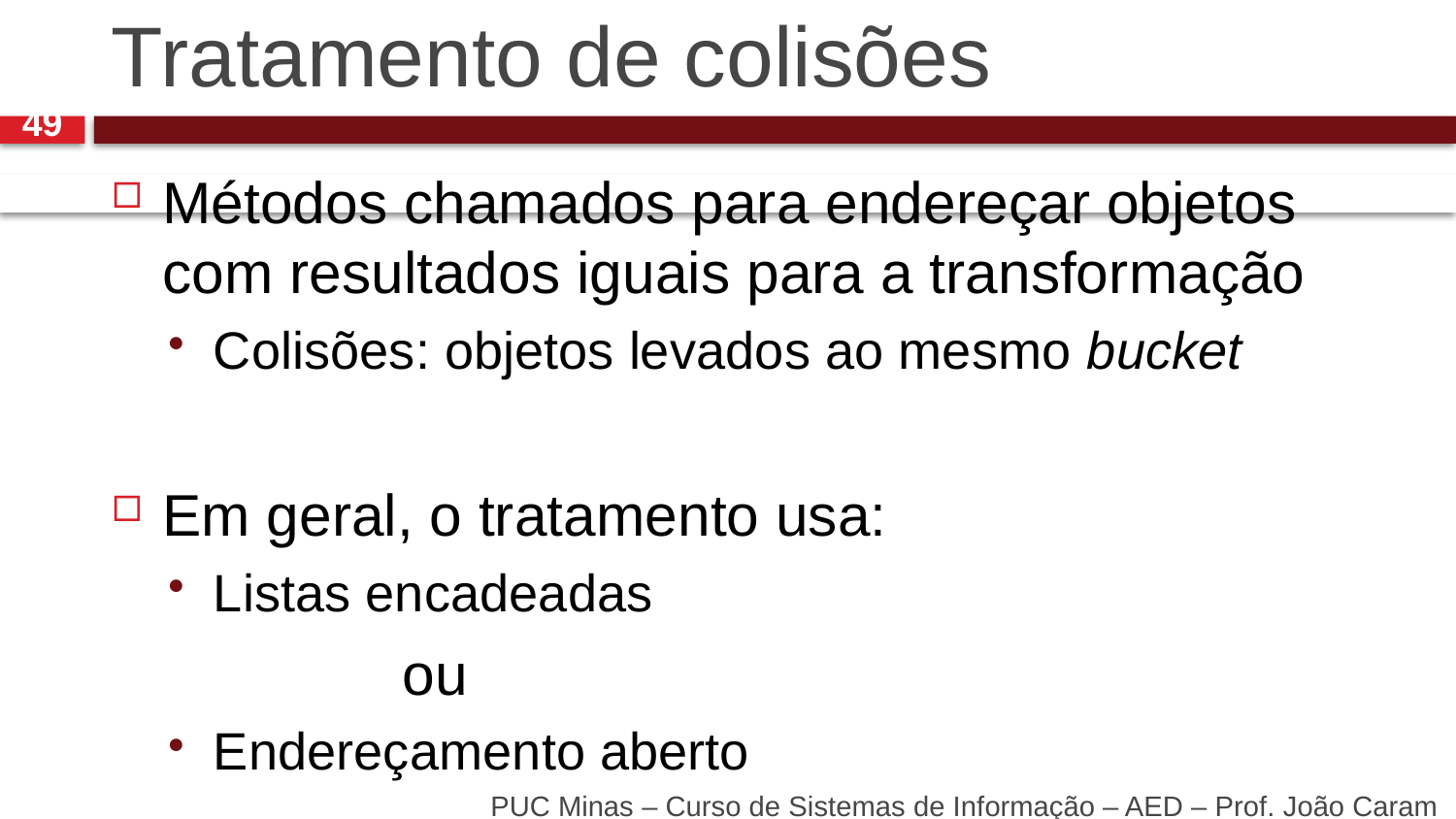

# Tratamento de colisões
49
Métodos chamados para endereçar objetos com resultados iguais para a transformação
Colisões: objetos levados ao mesmo bucket

Em geral, o tratamento usa:
Listas encadeadas
		ou
Endereçamento aberto

PUC Minas – Curso de Sistemas de Informação – AED – Prof. João Caram